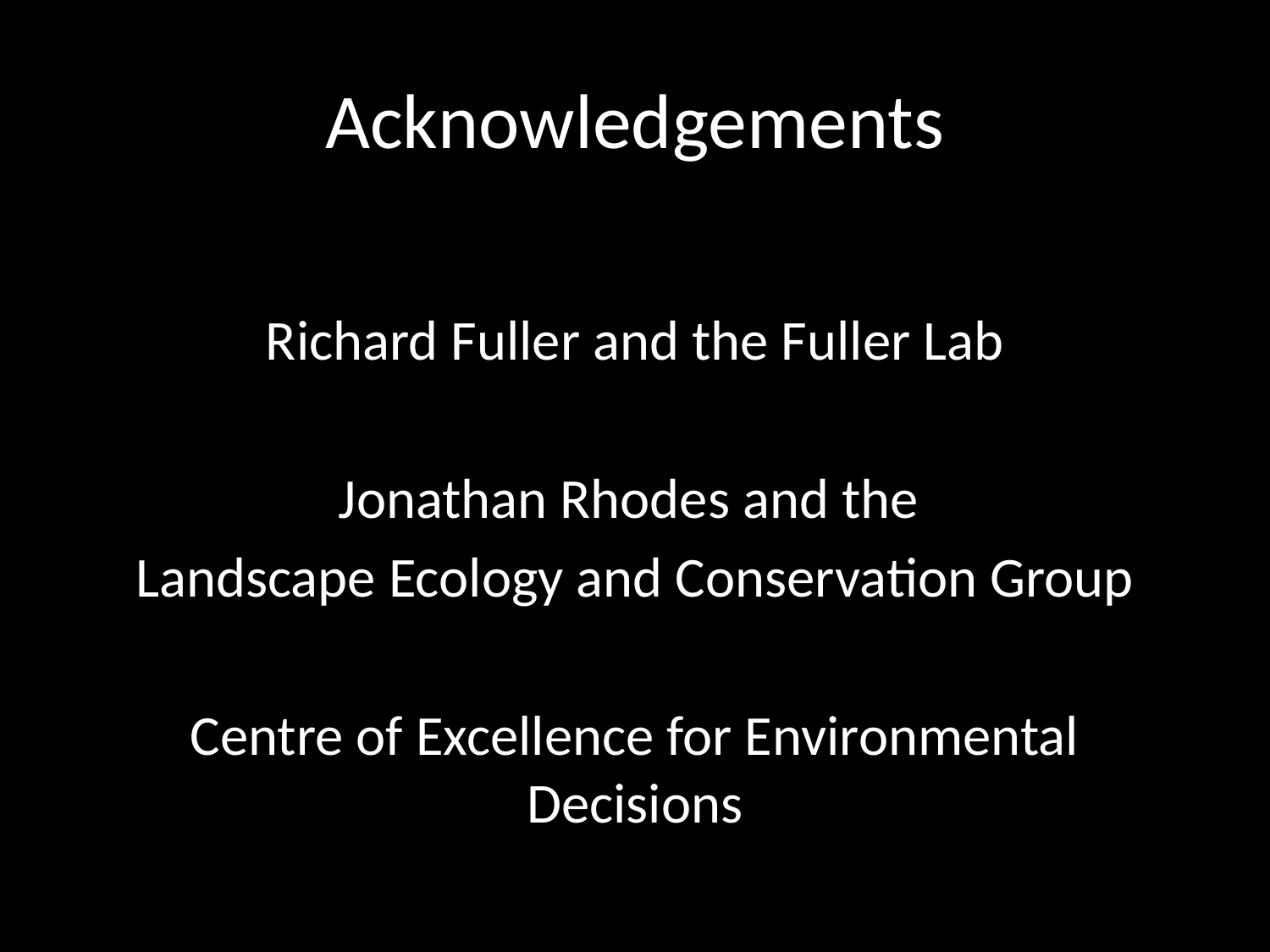

# Acknowledgements
Richard Fuller and the Fuller Lab

Jonathan Rhodes and the
Landscape Ecology and Conservation Group

Centre of Excellence for Environmental Decisions